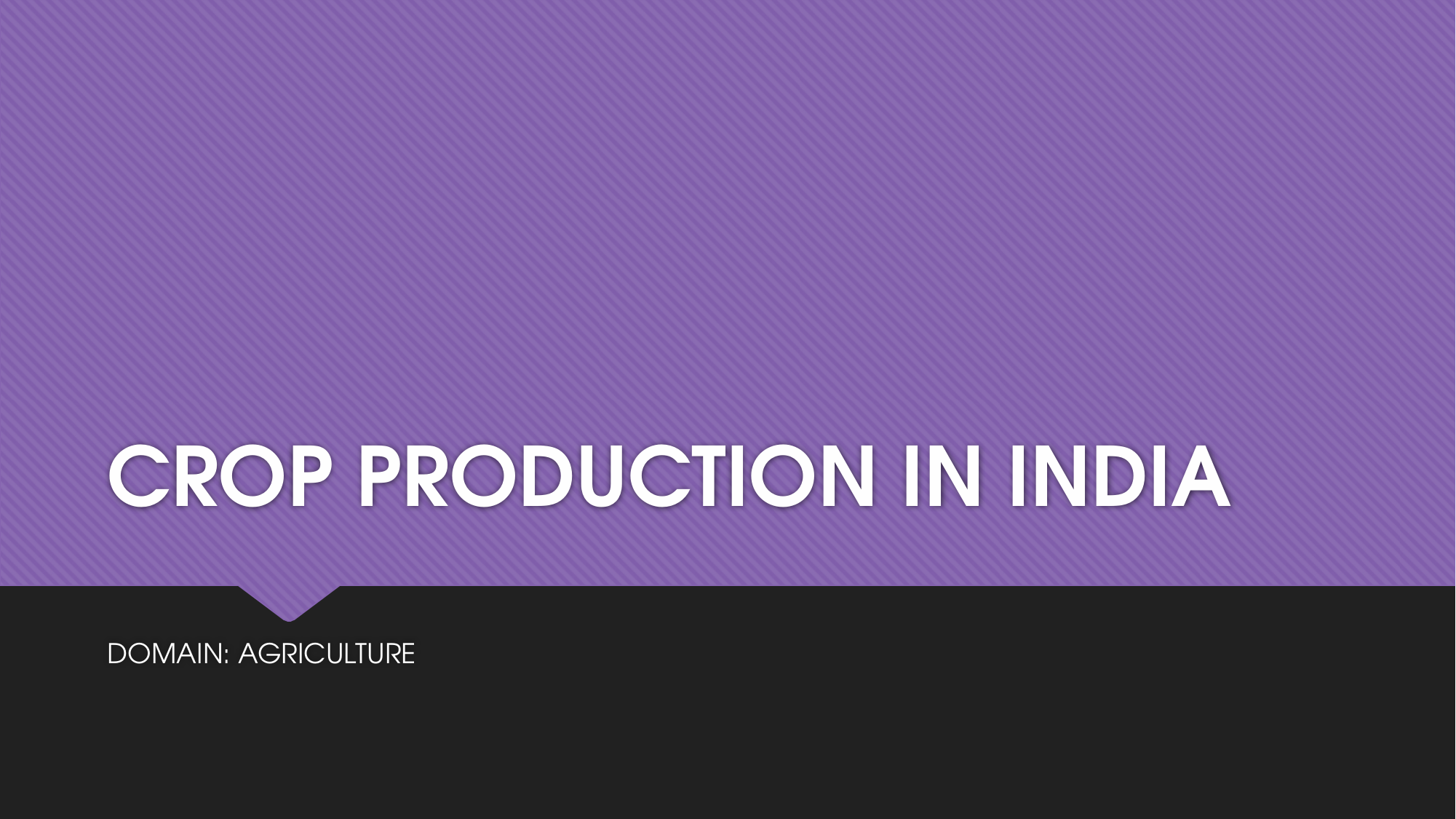

# CROP PRODUCTION IN INDIA
DOMAIN: AGRICULTURE